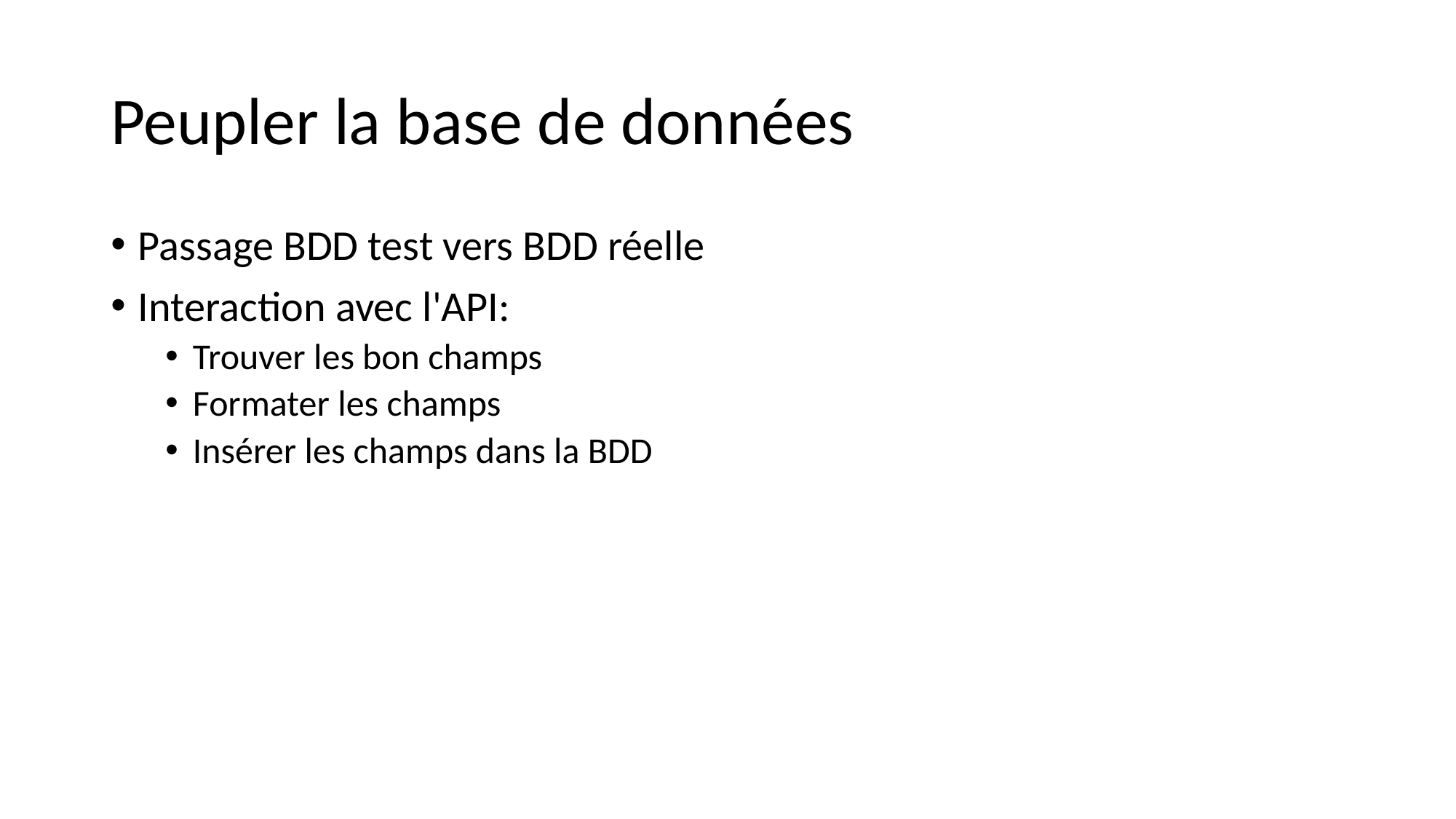

# Peupler la base de données
Passage BDD test vers BDD réelle
Interaction avec l'API:
Trouver les bon champs
Formater les champs
Insérer les champs dans la BDD